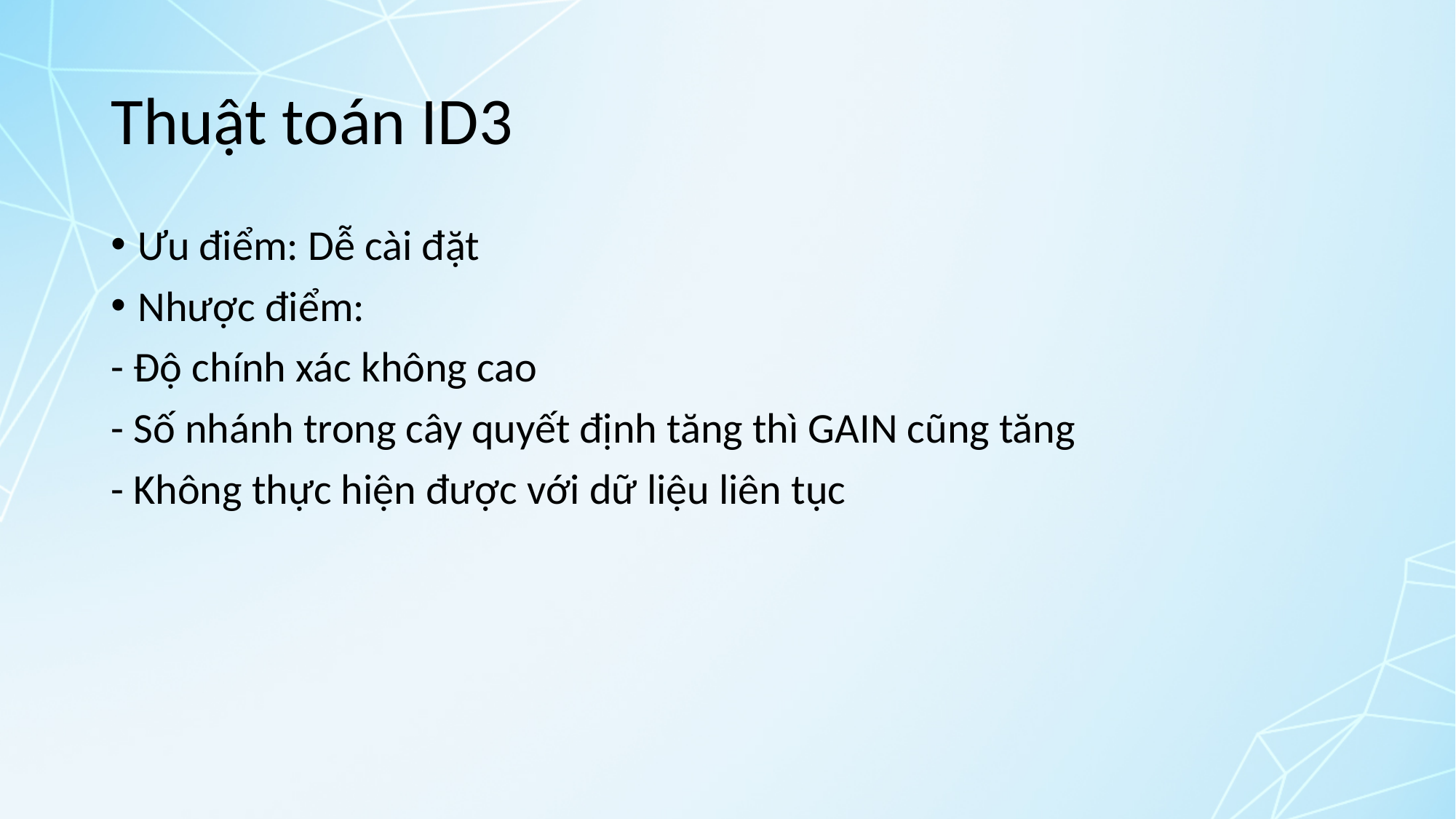

# Thuật toán ID3
Ưu điểm: Dễ cài đặt
Nhược điểm:
- Độ chính xác không cao
- Số nhánh trong cây quyết định tăng thì GAIN cũng tăng
- Không thực hiện được với dữ liệu liên tục